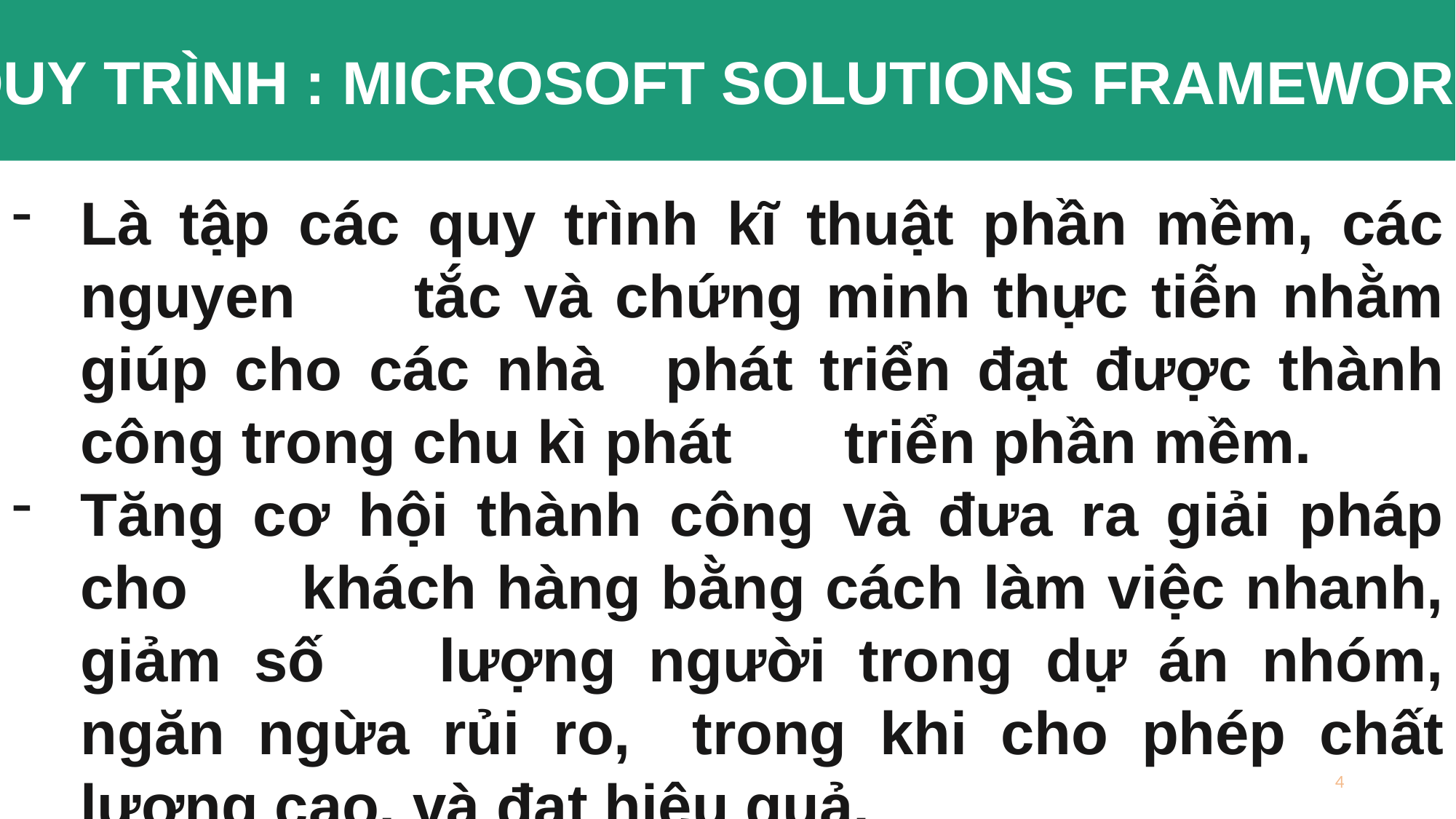

QUY TRÌNH : MICROSOFT SOLUTIONS FRAMEWORK
Là tập các quy trình kĩ thuật phần mềm, các nguyen 	tắc và chứng minh thực tiễn nhằm giúp cho các nhà 	phát triển đạt được thành công trong chu kì phát 	triển phần mềm.
Tăng cơ hội thành công và đưa ra giải pháp cho 	khách hàng bằng cách làm việc nhanh, giảm số 	lượng người trong dự án nhóm, ngăn ngừa rủi ro, 	trong khi cho phép chất lượng cao, và đạt hiệu quả.
4